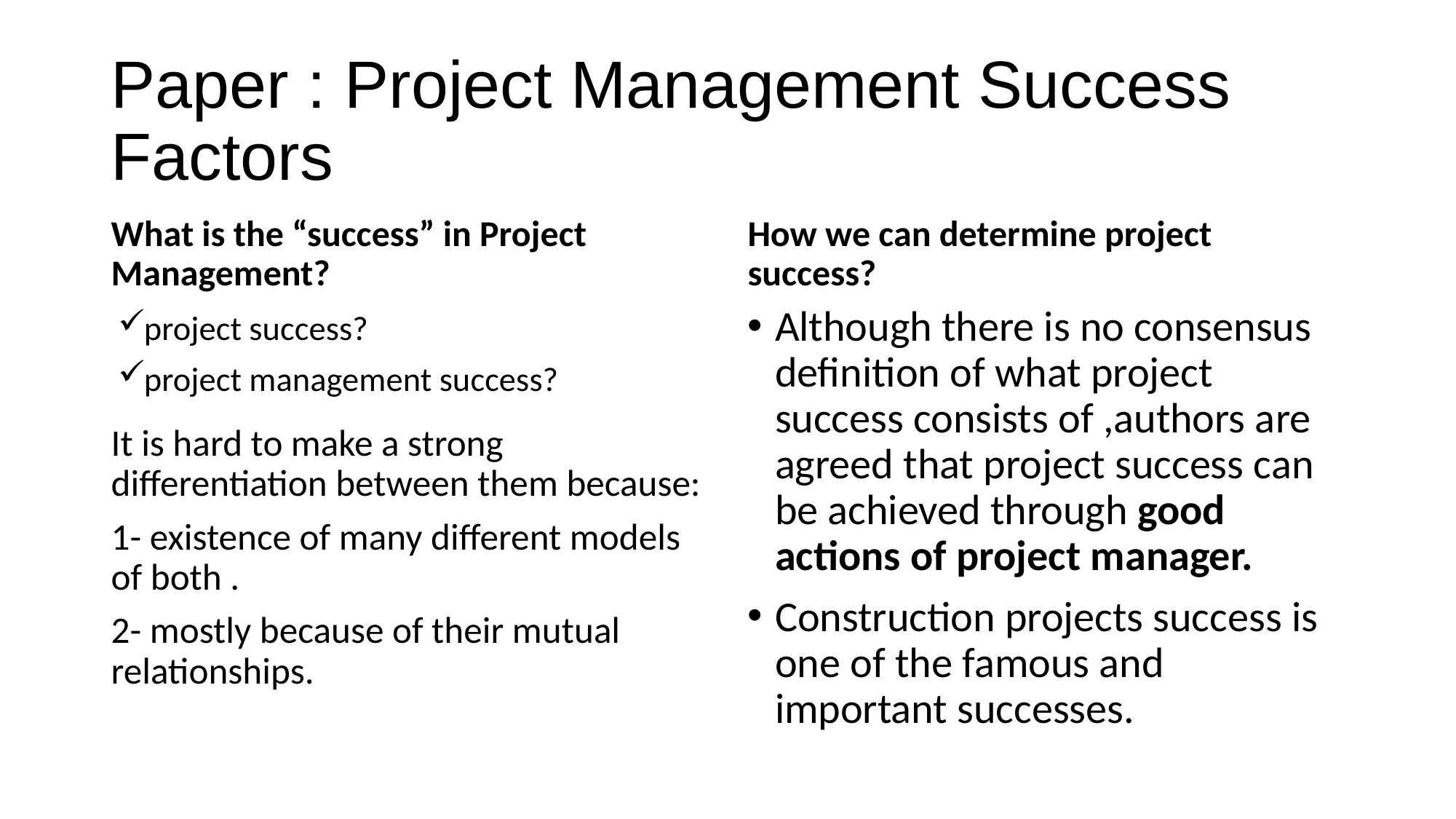

# Paper : Project Management Success Factors
What is the “success” in Project Management?
How we can determine project success?
Although there is no consensus definition of what project success consists of ,authors are agreed that project success can be achieved through good actions of project manager.
Construction projects success is one of the famous and important successes.
project success?
project management success?
It is hard to make a strong differentiation between them because:
1- existence of many different models of both .
2- mostly because of their mutual relationships.